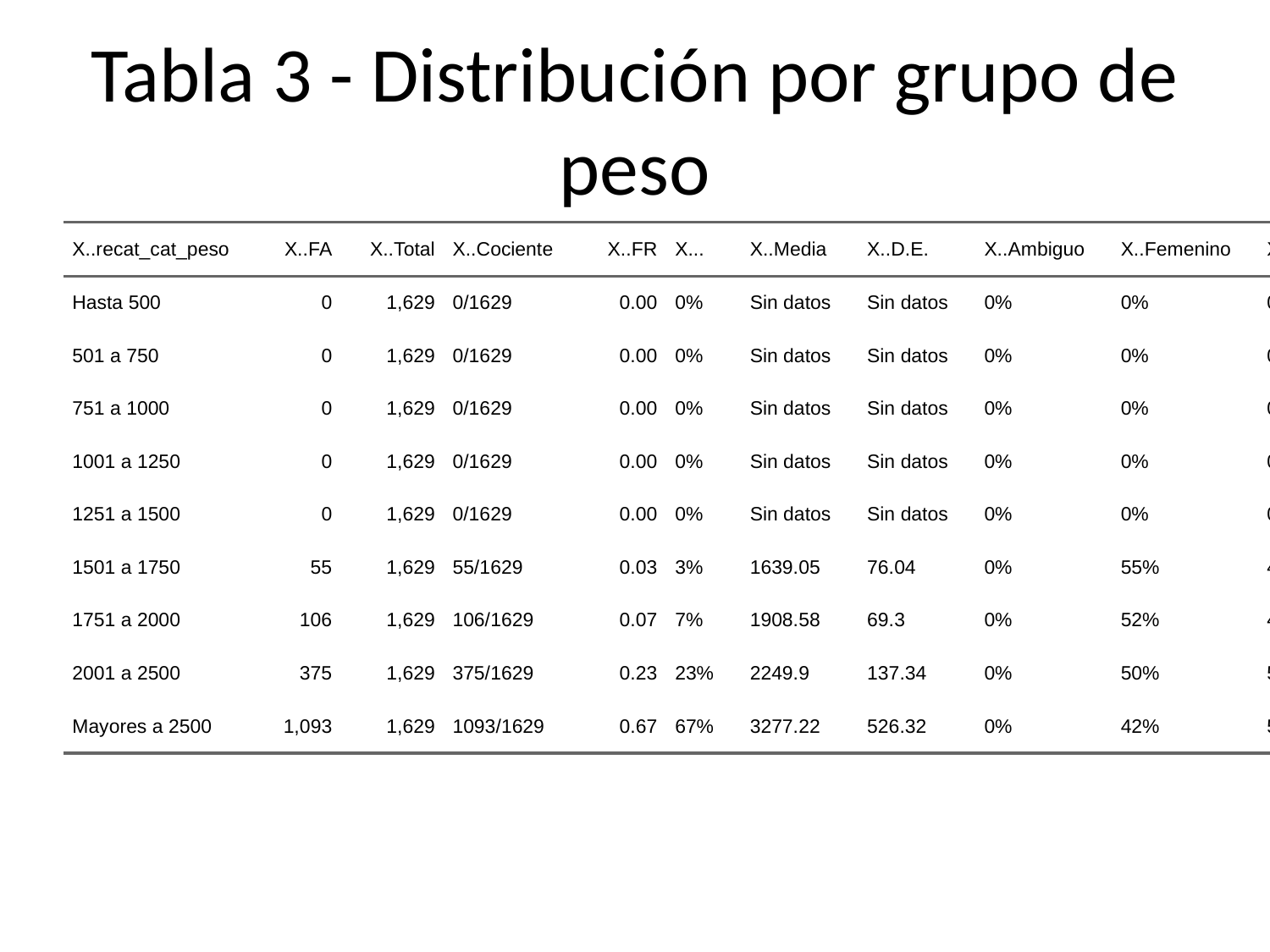

# Tabla 3 - Distribución por grupo de peso
| X..recat\_cat\_peso | X..FA | X..Total | X..Cociente | X..FR | X... | X..Media | X..D.E. | X..Ambiguo | X..Femenino | X..Masculino | X..Total.por.Filas | X..GEG | X..AEG | X..PEG | X..PEG.SEVERO | X..Total.por.Filas.1 |
| --- | --- | --- | --- | --- | --- | --- | --- | --- | --- | --- | --- | --- | --- | --- | --- | --- |
| Hasta 500 | 0 | 1,629 | 0/1629 | 0.00 | 0% | Sin datos | Sin datos | 0% | 0% | 0% | 0% | 0% | 0% | 0% | 0% | 0% |
| 501 a 750 | 0 | 1,629 | 0/1629 | 0.00 | 0% | Sin datos | Sin datos | 0% | 0% | 0% | 0% | 0% | 0% | 0% | 0% | 0% |
| 751 a 1000 | 0 | 1,629 | 0/1629 | 0.00 | 0% | Sin datos | Sin datos | 0% | 0% | 0% | 0% | 0% | 0% | 0% | 0% | 0% |
| 1001 a 1250 | 0 | 1,629 | 0/1629 | 0.00 | 0% | Sin datos | Sin datos | 0% | 0% | 0% | 0% | 0% | 0% | 0% | 0% | 0% |
| 1251 a 1500 | 0 | 1,629 | 0/1629 | 0.00 | 0% | Sin datos | Sin datos | 0% | 0% | 0% | 0% | 0% | 0% | 0% | 0% | 0% |
| 1501 a 1750 | 55 | 1,629 | 55/1629 | 0.03 | 3% | 1639.05 | 76.04 | 0% | 55% | 45% | 100% | 0% | 22% | 47% | 31% | 100% |
| 1751 a 2000 | 106 | 1,629 | 106/1629 | 0.07 | 7% | 1908.58 | 69.3 | 0% | 52% | 48% | 100% | 0% | 70% | 21% | 9% | 100% |
| 2001 a 2500 | 375 | 1,629 | 375/1629 | 0.23 | 23% | 2249.9 | 137.34 | 0% | 50% | 50% | 100% | 0% | 80% | 12% | 8% | 100% |
| Mayores a 2500 | 1,093 | 1,629 | 1093/1629 | 0.67 | 67% | 3277.22 | 526.32 | 0% | 42% | 58% | 100% | 15% | 81% | 3% | 1% | 100% |